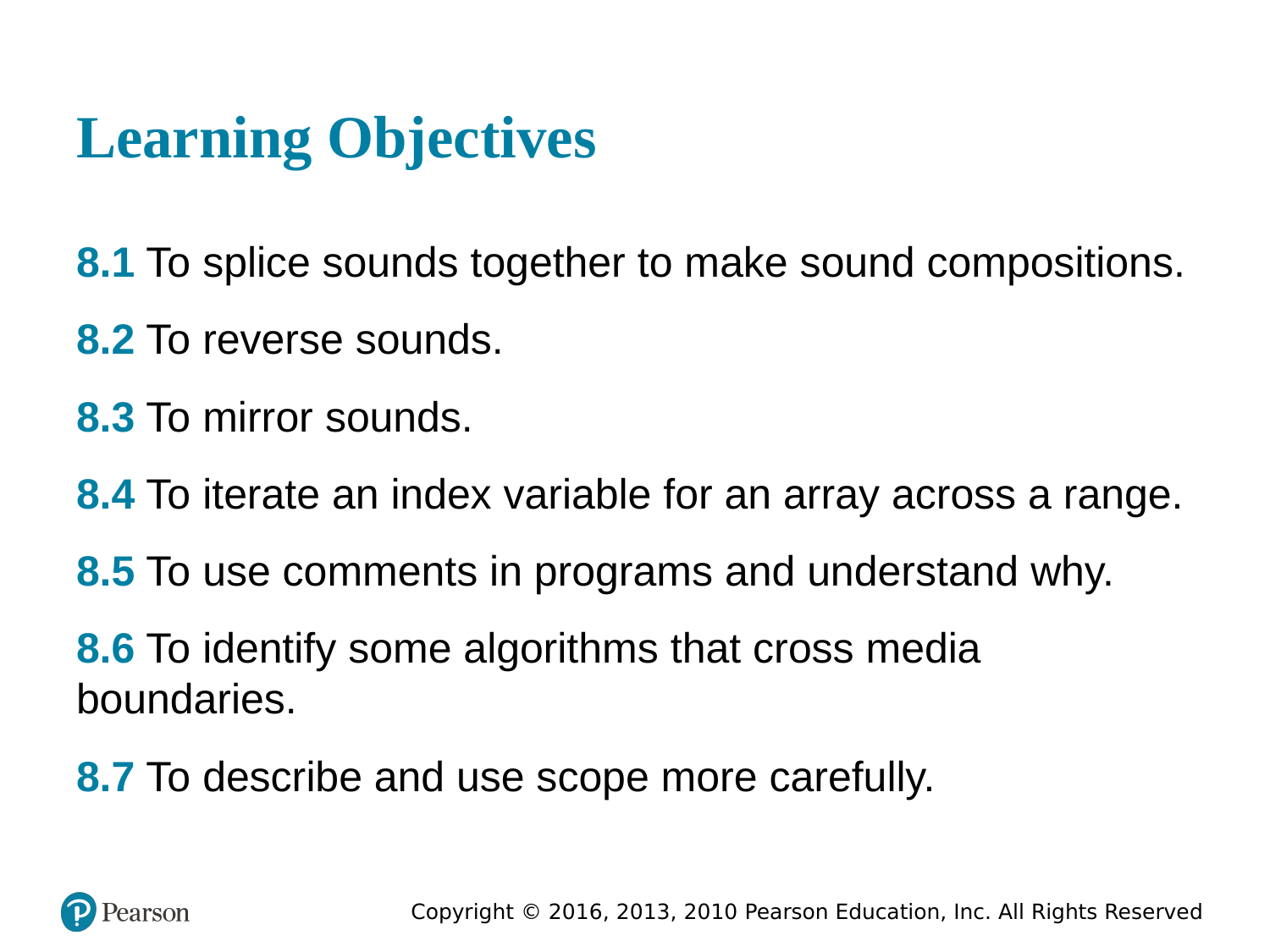

# Learning Objectives
8.1 To splice sounds together to make sound compositions.
8.2 To reverse sounds.
8.3 To mirror sounds.
8.4 To iterate an index variable for an array across a range.
8.5 To use comments in programs and understand why.
8.6 To identify some algorithms that cross media boundaries.
8.7 To describe and use scope more carefully.